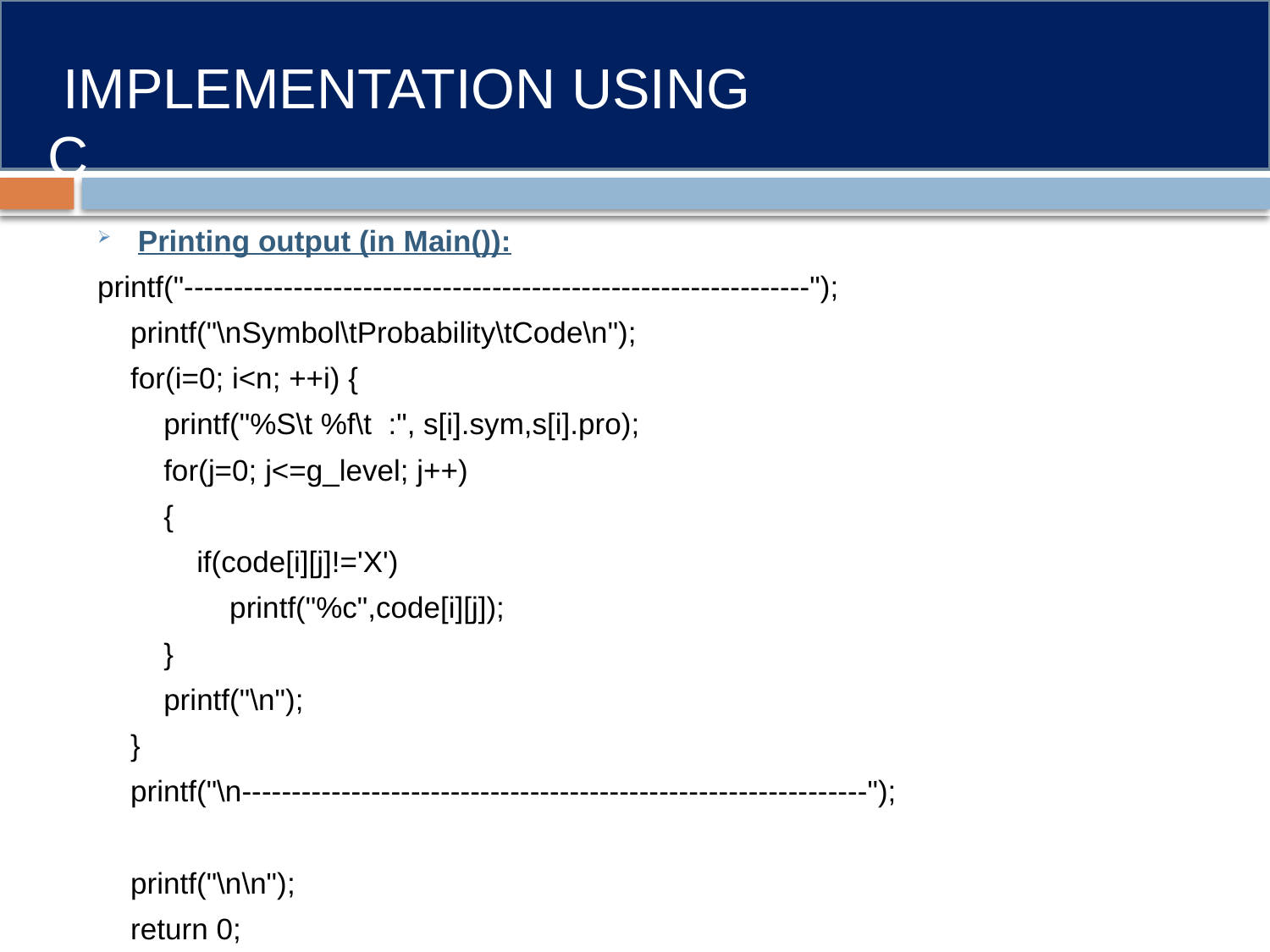

#
 IMPLEMENTATION USING C
Printing output (in Main()):
printf("---------------------------------------------------------------");
    printf("\nSymbol\tProbability\tCode\n");
    for(i=0; i<n; ++i) {
        printf("%S\t %f\t  :", s[i].sym,s[i].pro);
        for(j=0; j<=g_level; j++)
        {
            if(code[i][j]!='X')
                printf("%c",code[i][j]);
        }
        printf("\n");
    }
    printf("\n---------------------------------------------------------------");

    printf("\n\n");
    return 0;